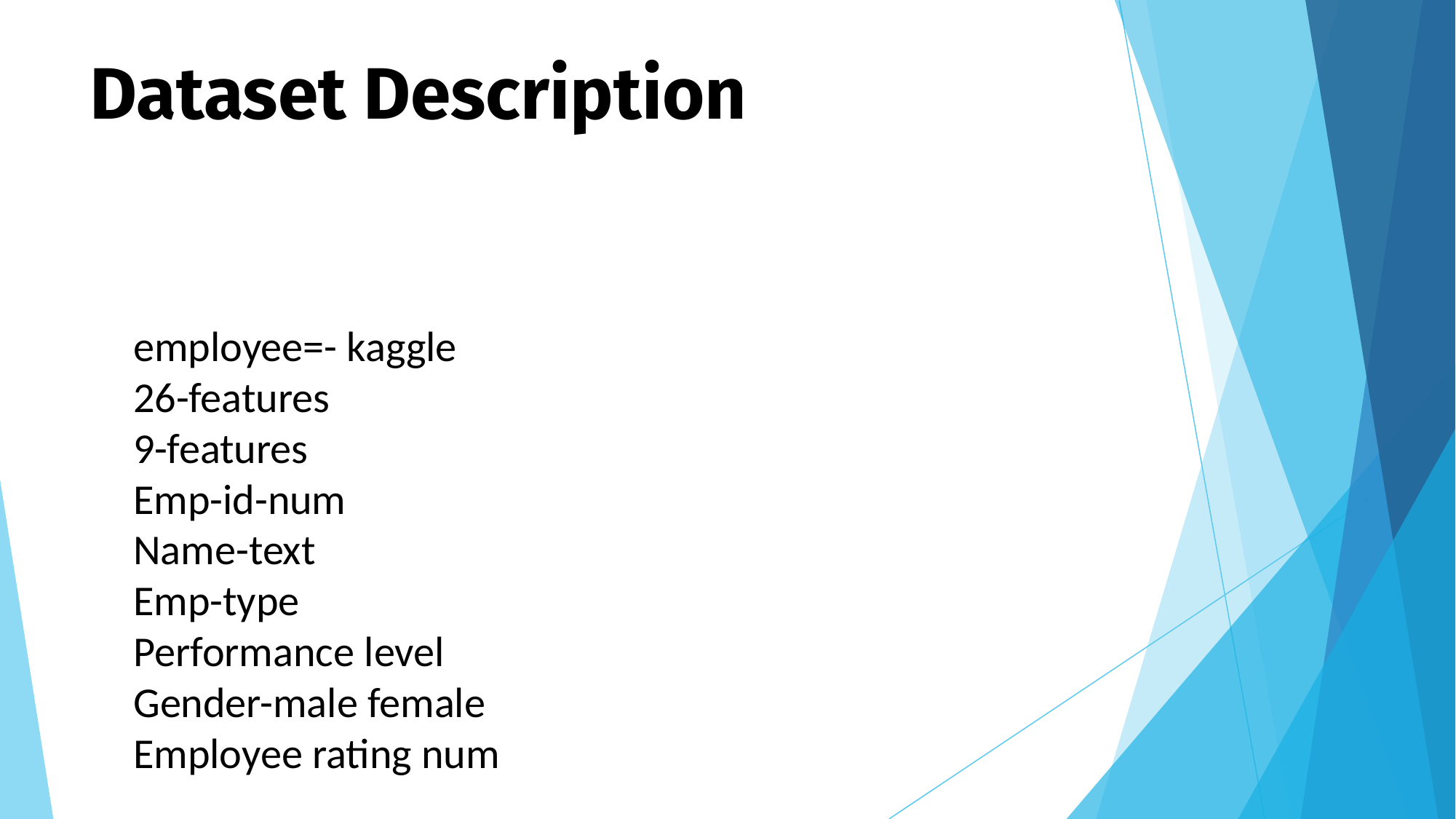

# Dataset Description
employee=- kaggle
26-features
9-features
Emp-id-num
Name-text
Emp-type
Performance level
Gender-male female
Employee rating num